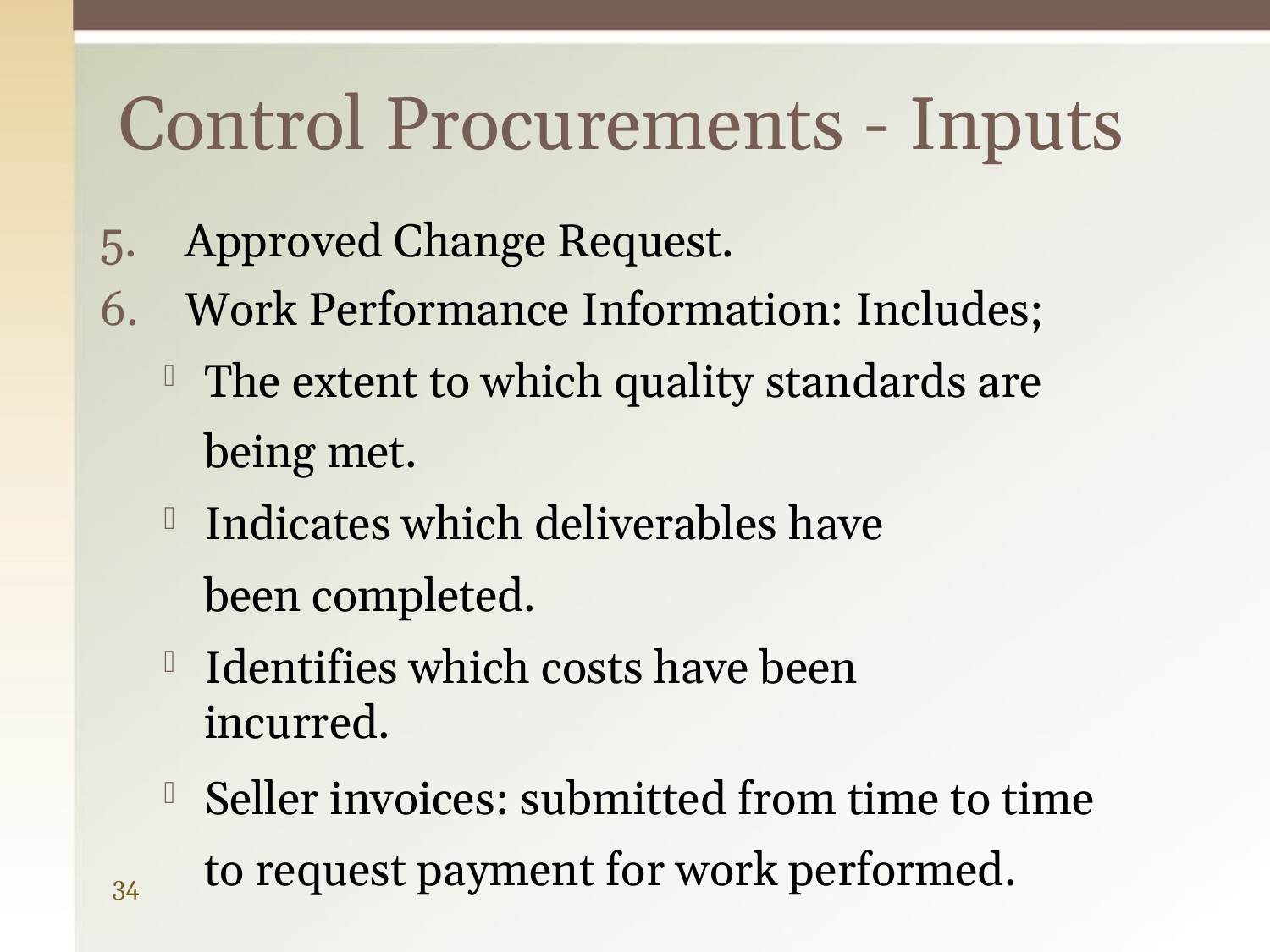

# Control Procurements - Inputs
Approved Change Request.
Work Performance Information: Includes;
The extent to which quality standards are being met.
Indicates which deliverables have been completed.
Identifies which costs have been incurred.
Seller invoices: submitted from time to time to request payment for work performed.
34